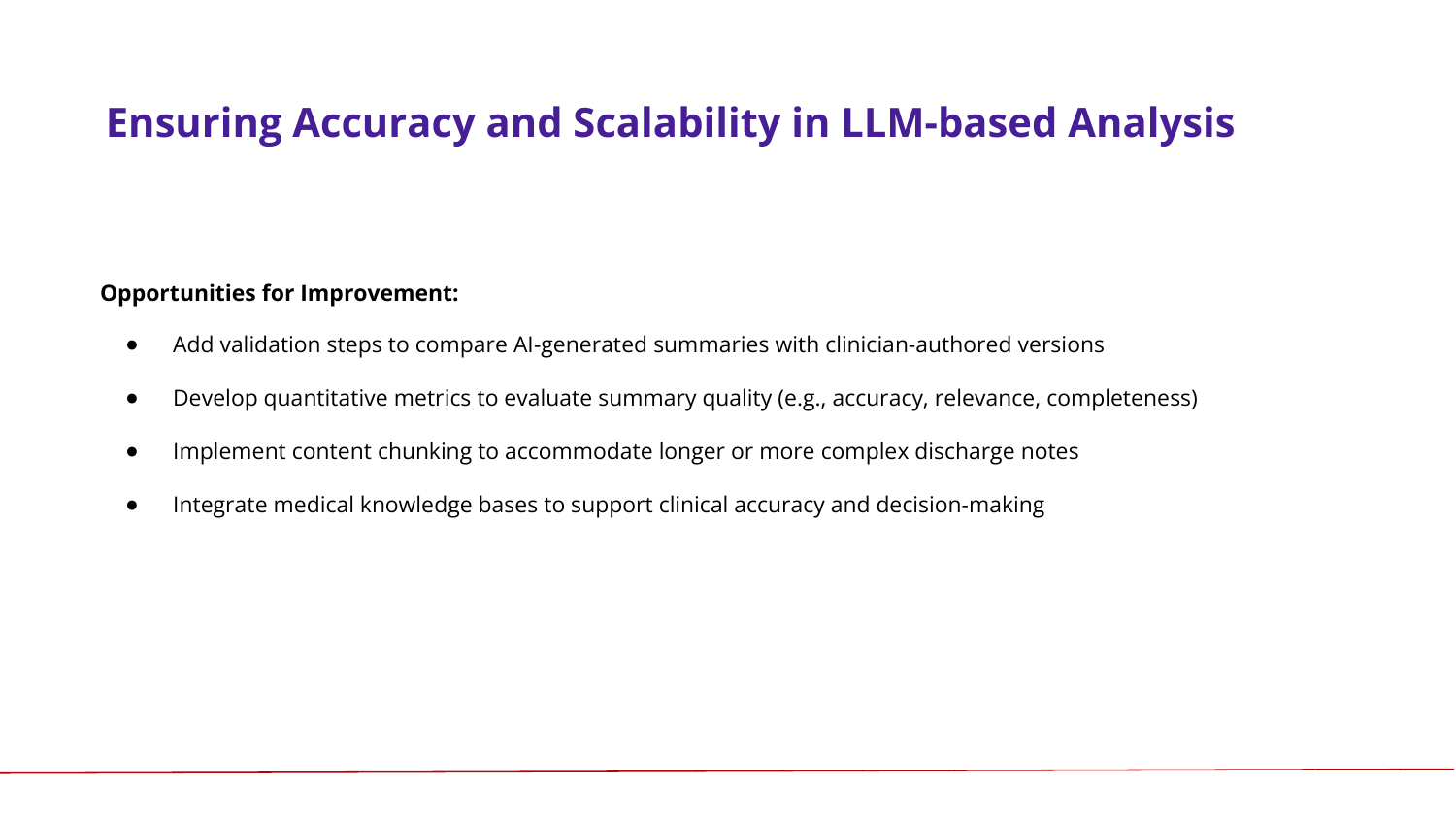

# Ensuring Accuracy and Scalability in LLM-based Analysis

Opportunities for Improvement:
Add validation steps to compare AI-generated summaries with clinician-authored versions
Develop quantitative metrics to evaluate summary quality (e.g., accuracy, relevance, completeness)
Implement content chunking to accommodate longer or more complex discharge notes
Integrate medical knowledge bases to support clinical accuracy and decision-making